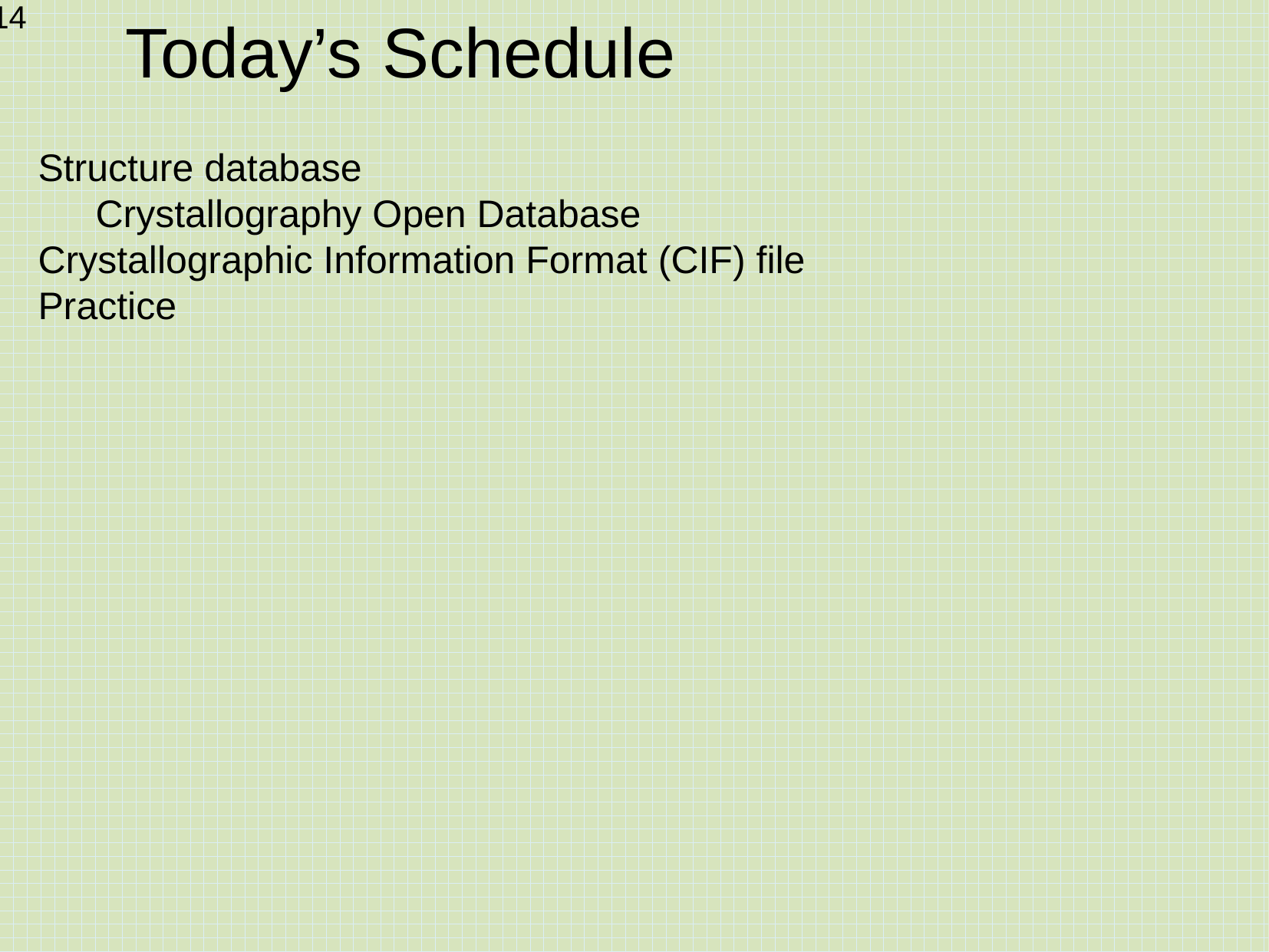

# Today’s Schedule
Structure database
Crystallography Open Database
Crystallographic Information Format (CIF) file
Practice